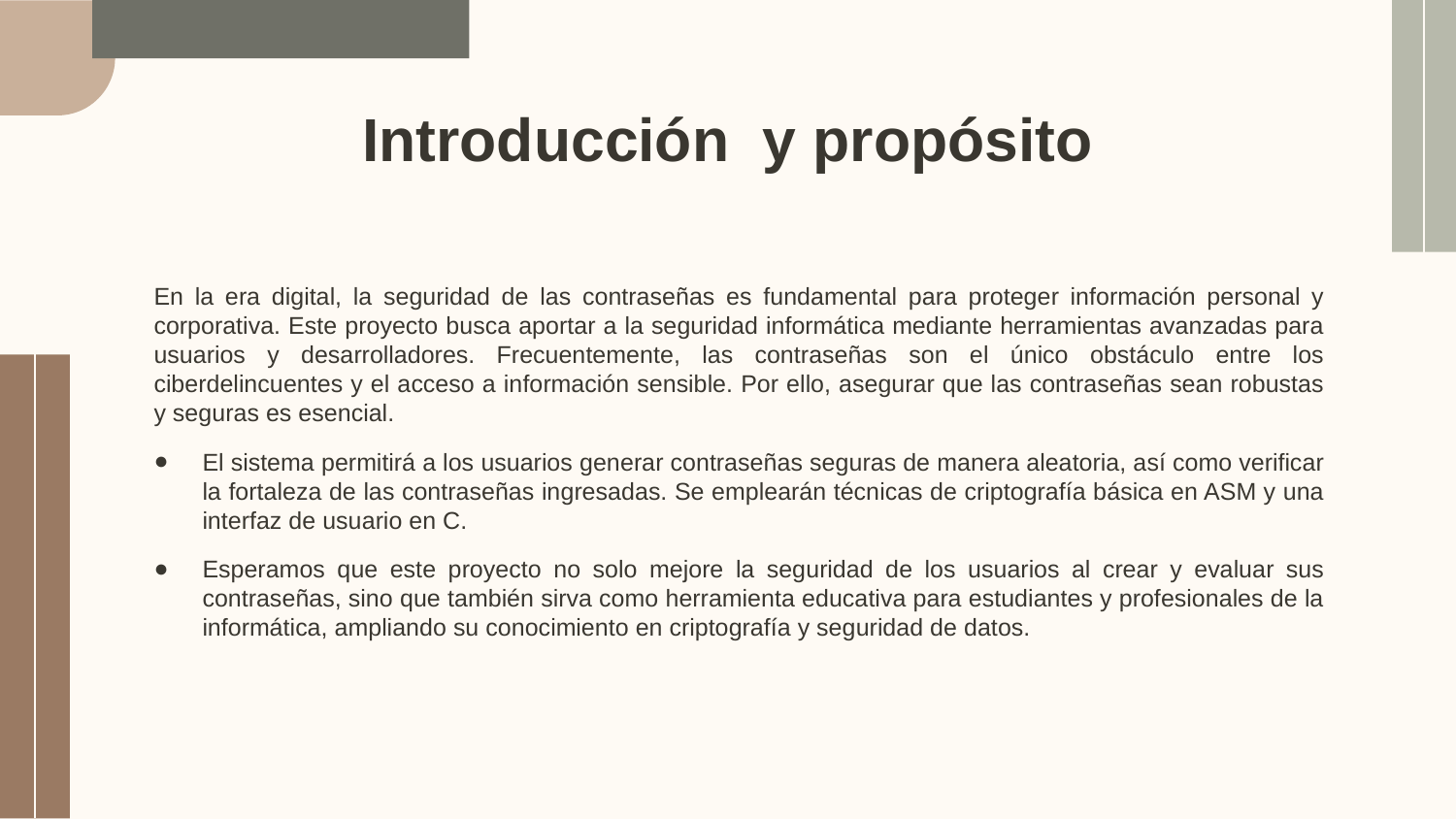

# Introducción  y propósito
En la era digital, la seguridad de las contraseñas es fundamental para proteger información personal y corporativa. Este proyecto busca aportar a la seguridad informática mediante herramientas avanzadas para usuarios y desarrolladores. Frecuentemente, las contraseñas son el único obstáculo entre los ciberdelincuentes y el acceso a información sensible. Por ello, asegurar que las contraseñas sean robustas y seguras es esencial.
El sistema permitirá a los usuarios generar contraseñas seguras de manera aleatoria, así como verificar la fortaleza de las contraseñas ingresadas. Se emplearán técnicas de criptografía básica en ASM y una interfaz de usuario en C.
Esperamos que este proyecto no solo mejore la seguridad de los usuarios al crear y evaluar sus contraseñas, sino que también sirva como herramienta educativa para estudiantes y profesionales de la informática, ampliando su conocimiento en criptografía y seguridad de datos.